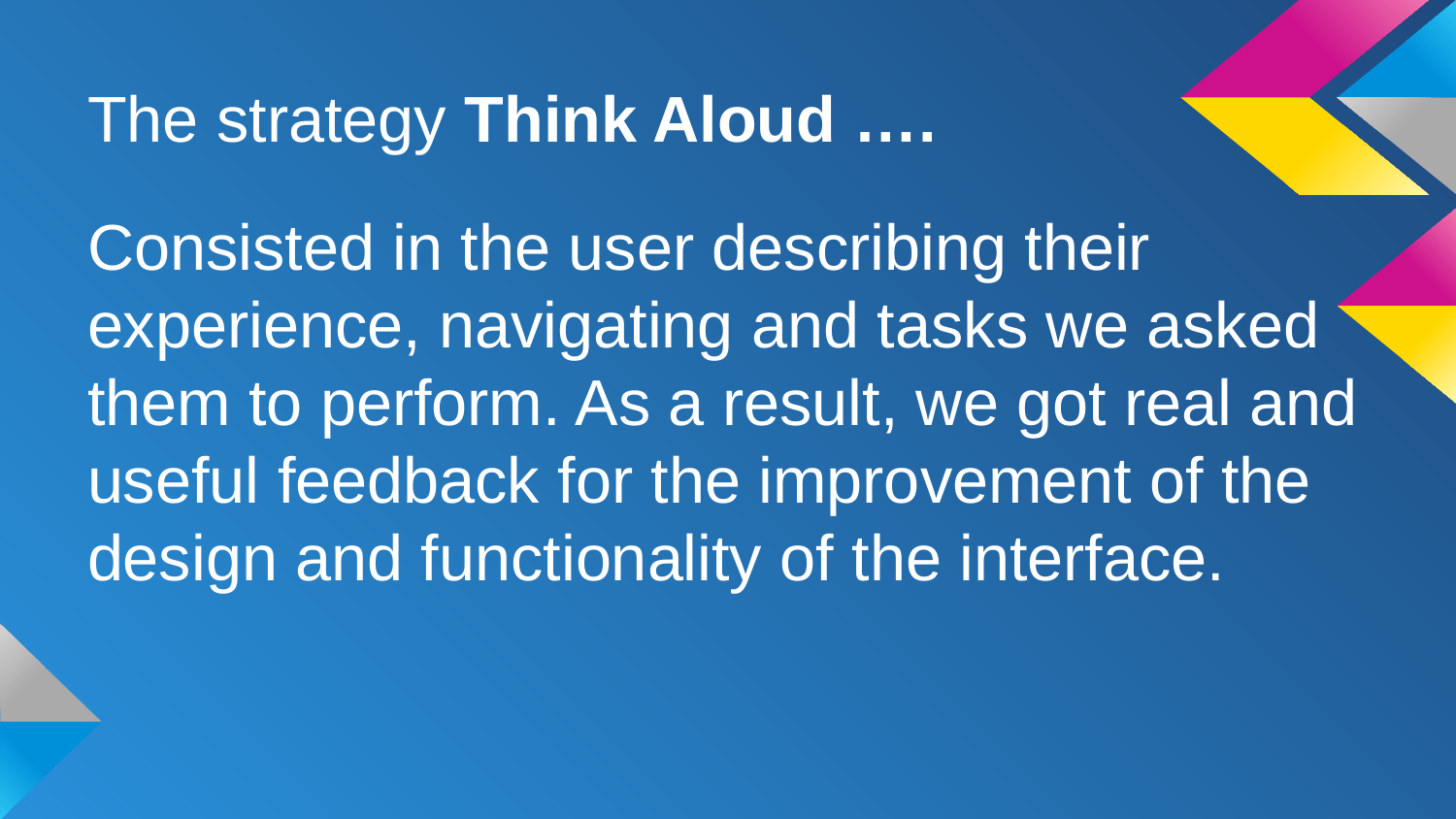

# The strategy Think Aloud ….
Consisted in the user describing their experience, navigating and tasks we asked them to perform. As a result, we got real and useful feedback for the improvement of the design and functionality of the interface.